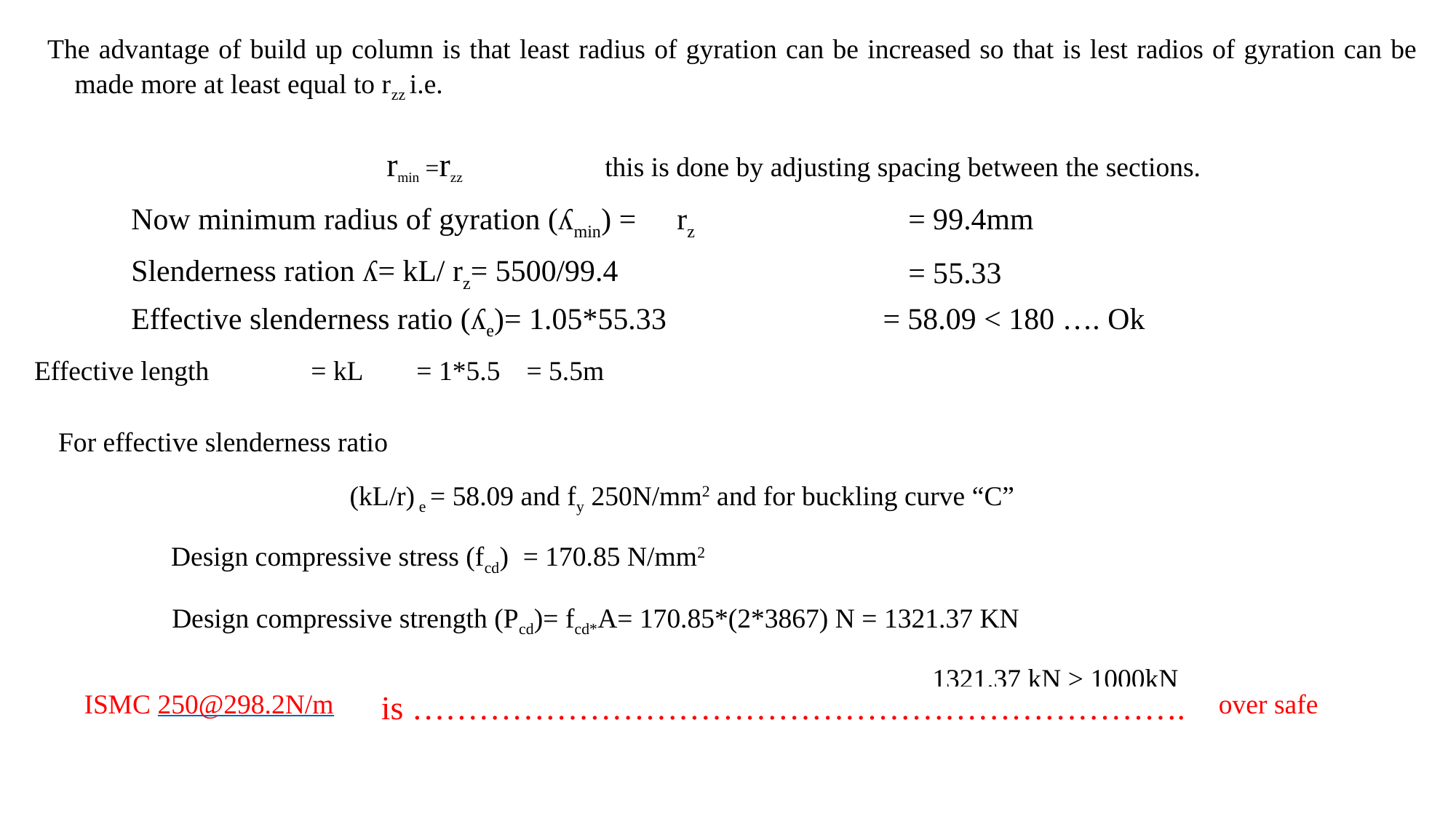

The advantage of build up column is that least radius of gyration can be increased so that is lest radios of gyration can be made more at least equal to rzz i.e.
				rmin =rzz   		this is done by adjusting spacing between the sections.

Effective length	= kL	= 1*5.5	= 5.5m
For effective slenderness ratio
(kL/r) e = 58.09 and fy 250N/mm2 and for buckling curve “C”
	Design compressive stress (fcd)	= 170.85 N/mm2
	Design compressive strength (Pcd)	= fcd*A	= 170.85*(2*3867) N = 1321.37 KN
									1321.37 kN > 1000kN

| Now minimum radius of gyration (ʎmin) = rz | = 99.4mm |
| --- | --- |
| Slenderness ration ʎ = kL/ rz = 5500/99.4 | = 55.33 |
| Effective slenderness ratio (ʎe) = 1.05\*55.33 | = 58.09 < 180 …. Ok |
| ISMC 250@298.2N/m | is ……………………………………………………………. | over safe |
| --- | --- | --- |